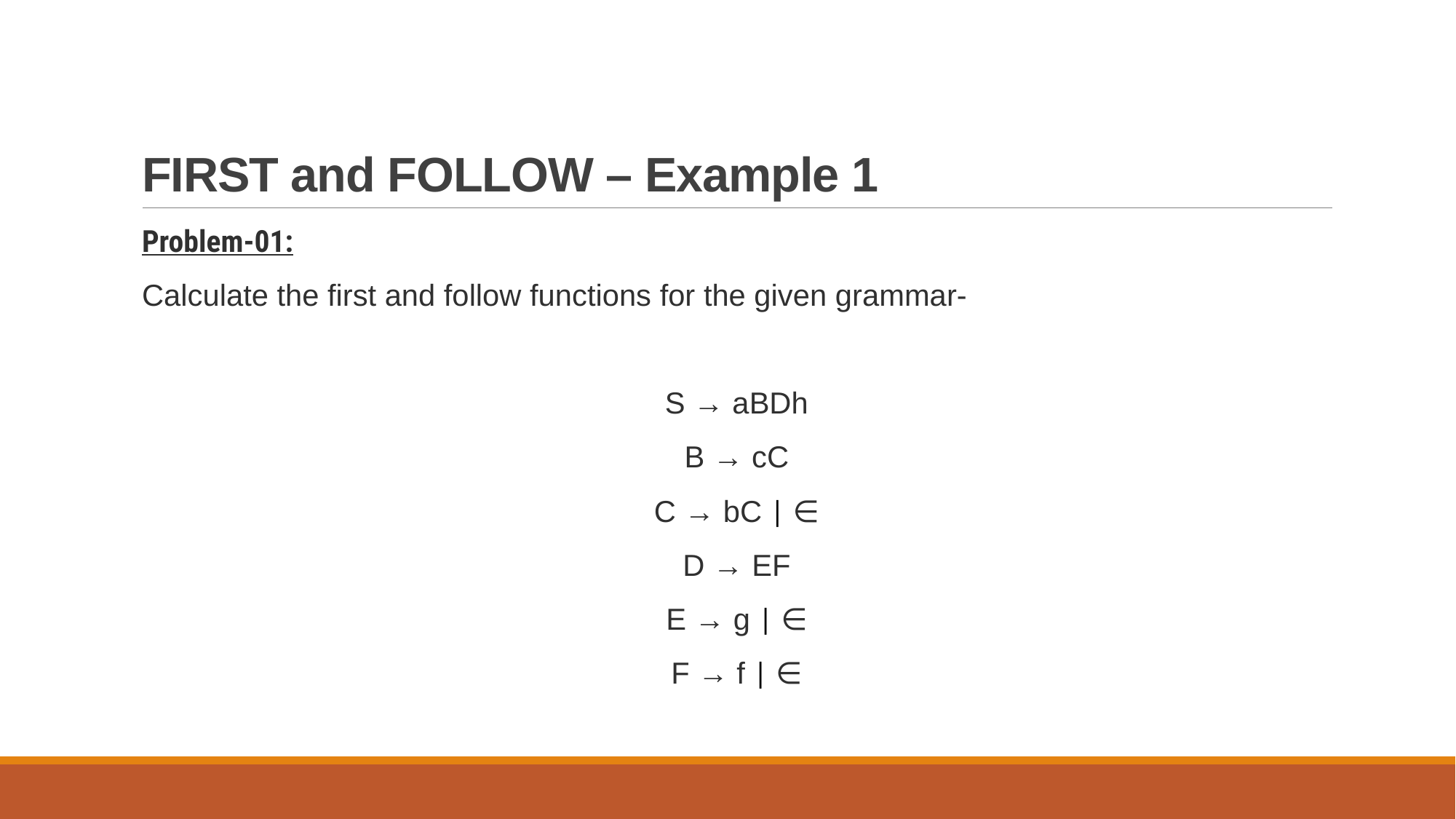

# FIRST and FOLLOW – Example 1
Problem-01:
Calculate the first and follow functions for the given grammar-

S → aBDh
B → cC
C → bC | ∈
D → EF
E → g | ∈
F → f | ∈